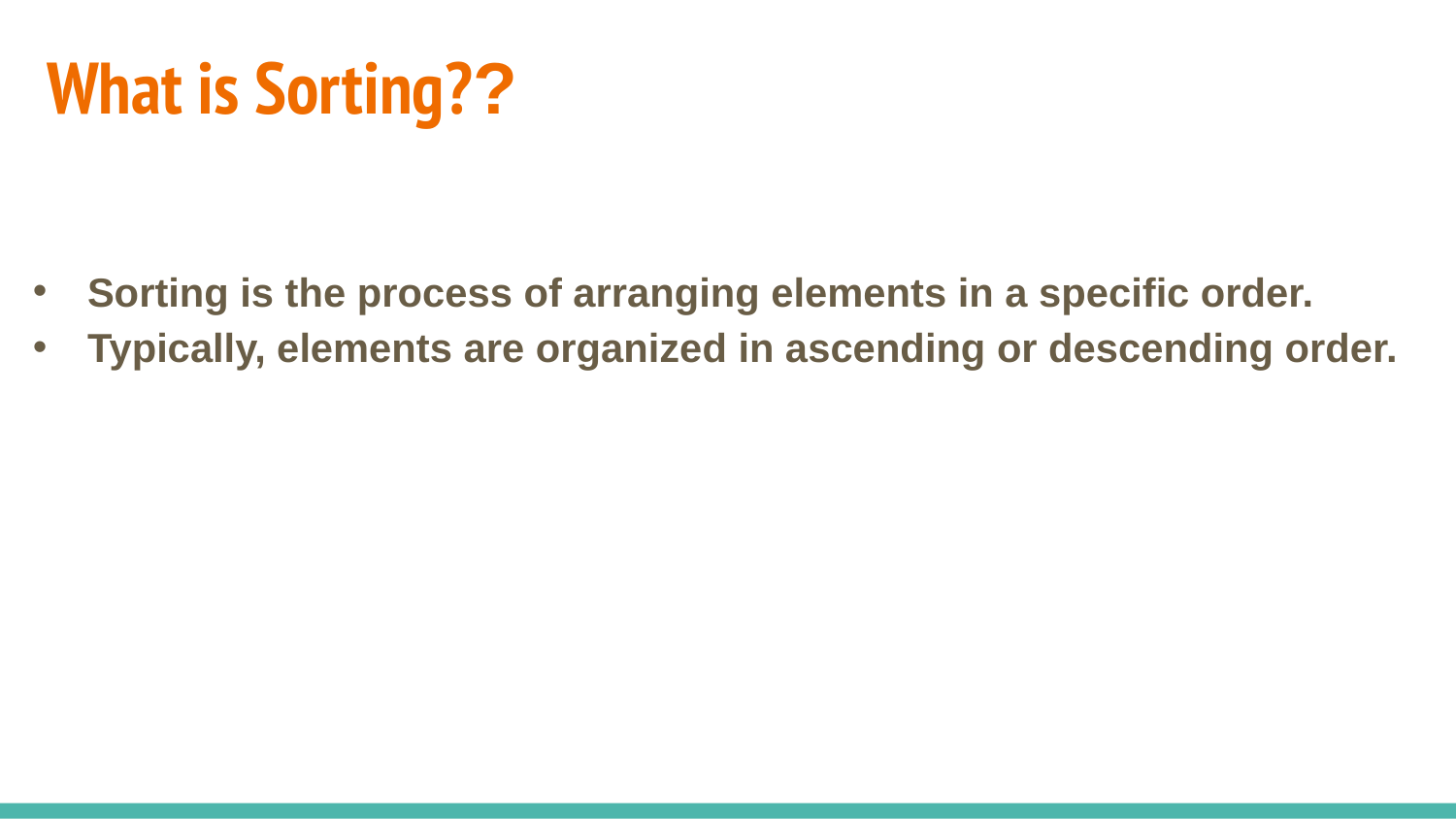

# What is Sorting??
Sorting is the process of arranging elements in a specific order.
Typically, elements are organized in ascending or descending order.